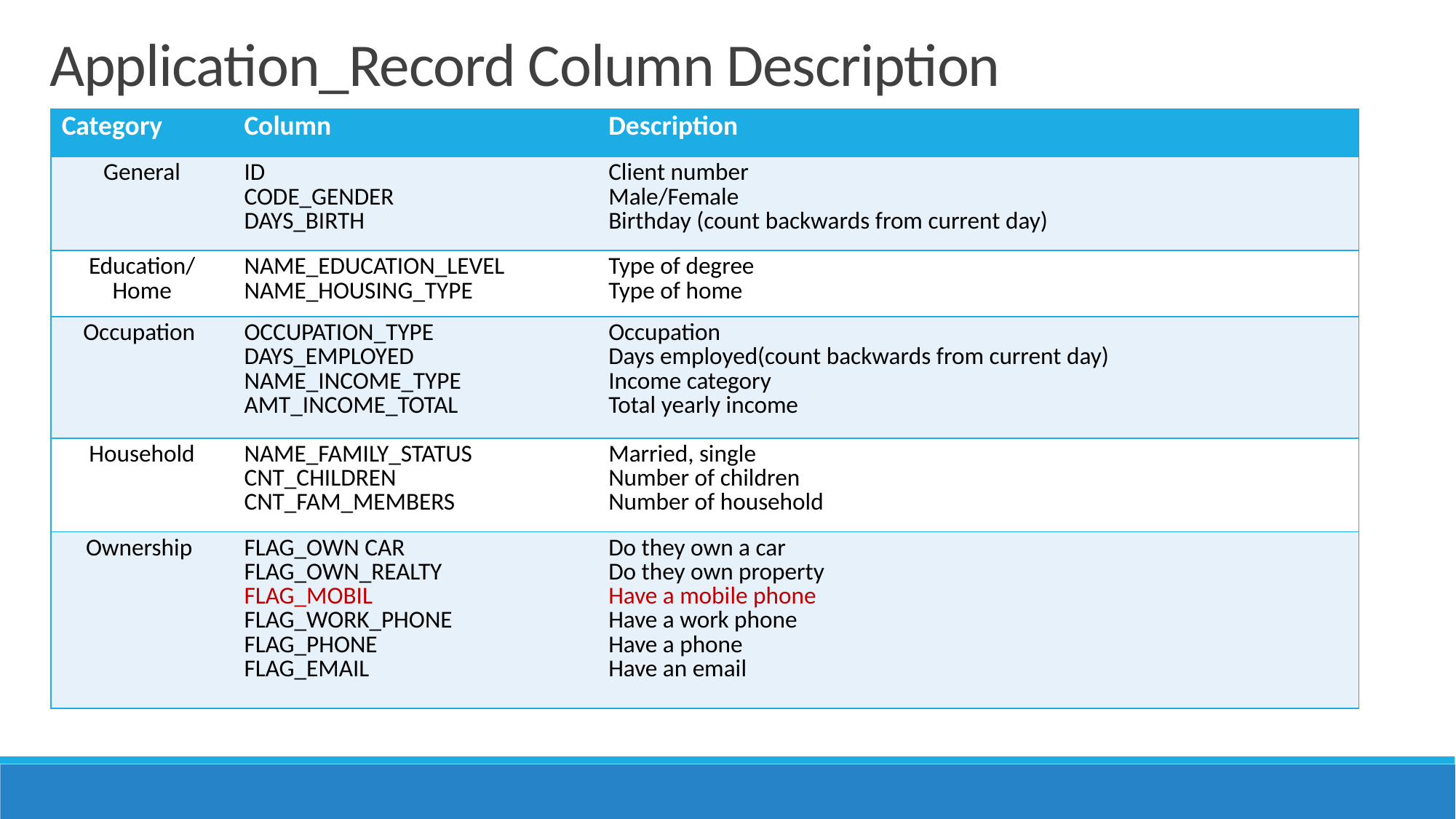

# Application_Record Column Description
| Category | Column | Description |
| --- | --- | --- |
| General | ID CODE\_GENDER DAYS\_BIRTH | Client number Male/Female Birthday (count backwards from current day) |
| Education/ Home | NAME\_EDUCATION\_LEVEL NAME\_HOUSING\_TYPE | Type of degree Type of home |
| Occupation | OCCUPATION\_TYPE DAYS\_EMPLOYED NAME\_INCOME\_TYPE AMT\_INCOME\_TOTAL | Occupation Days employed(count backwards from current day) Income category Total yearly income |
| Household | NAME\_FAMILY\_STATUS CNT\_CHILDREN CNT\_FAM\_MEMBERS | Married, single Number of children Number of household |
| Ownership | FLAG\_OWN CAR FLAG\_OWN\_REALTY FLAG\_MOBIL FLAG\_WORK\_PHONE FLAG\_PHONE FLAG\_EMAIL | Do they own a car Do they own property Have a mobile phone Have a work phone Have a phone Have an email |